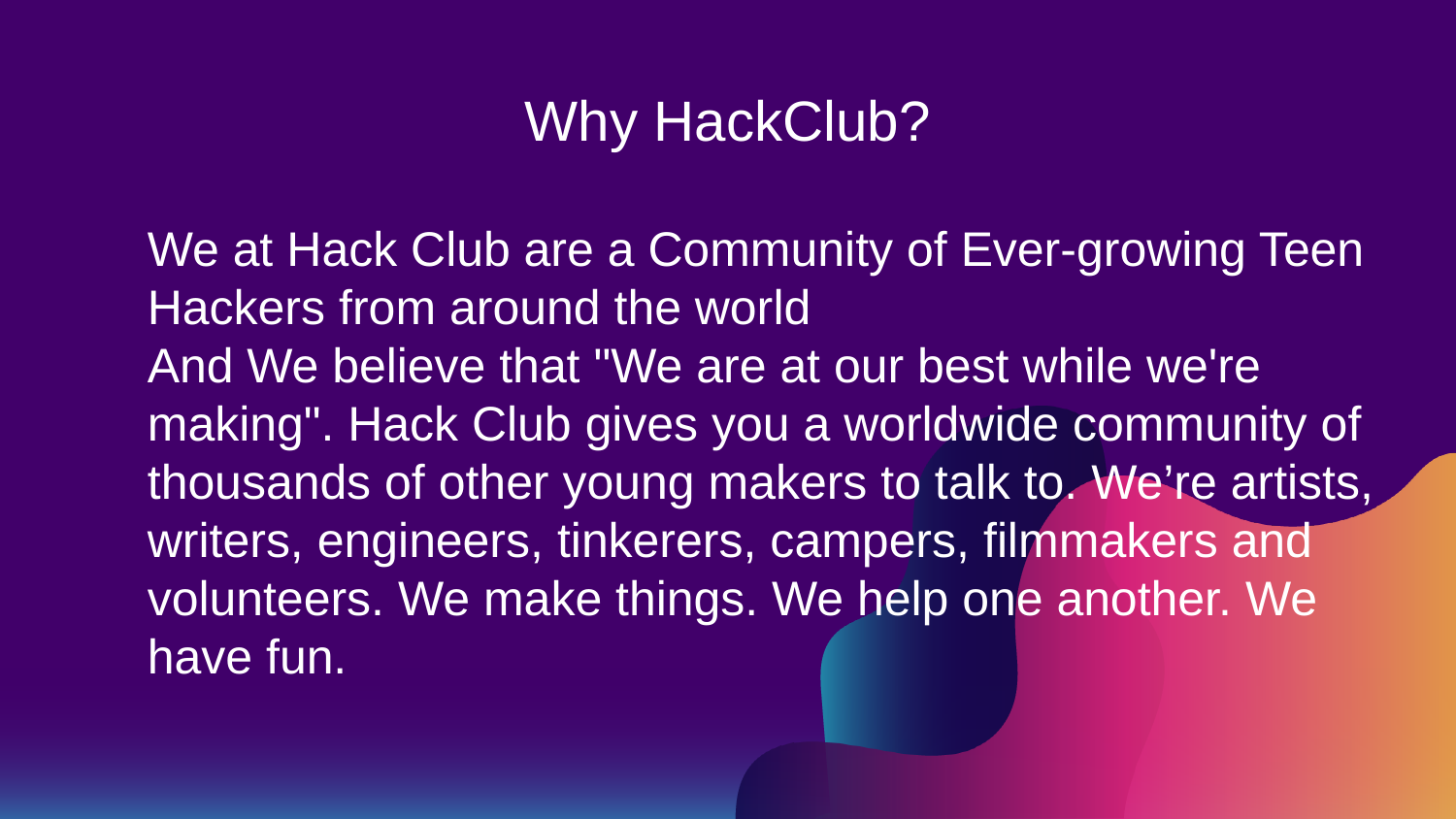

# Why HackClub?
We at Hack Club are a Community of Ever-growing Teen Hackers from around the world
And We believe that "We are at our best while we're making". Hack Club gives you a worldwide community of thousands of other young makers to talk to. We’re artists, writers, engineers, tinkerers, campers, filmmakers and volunteers. We make things. We help one another. We have fun.